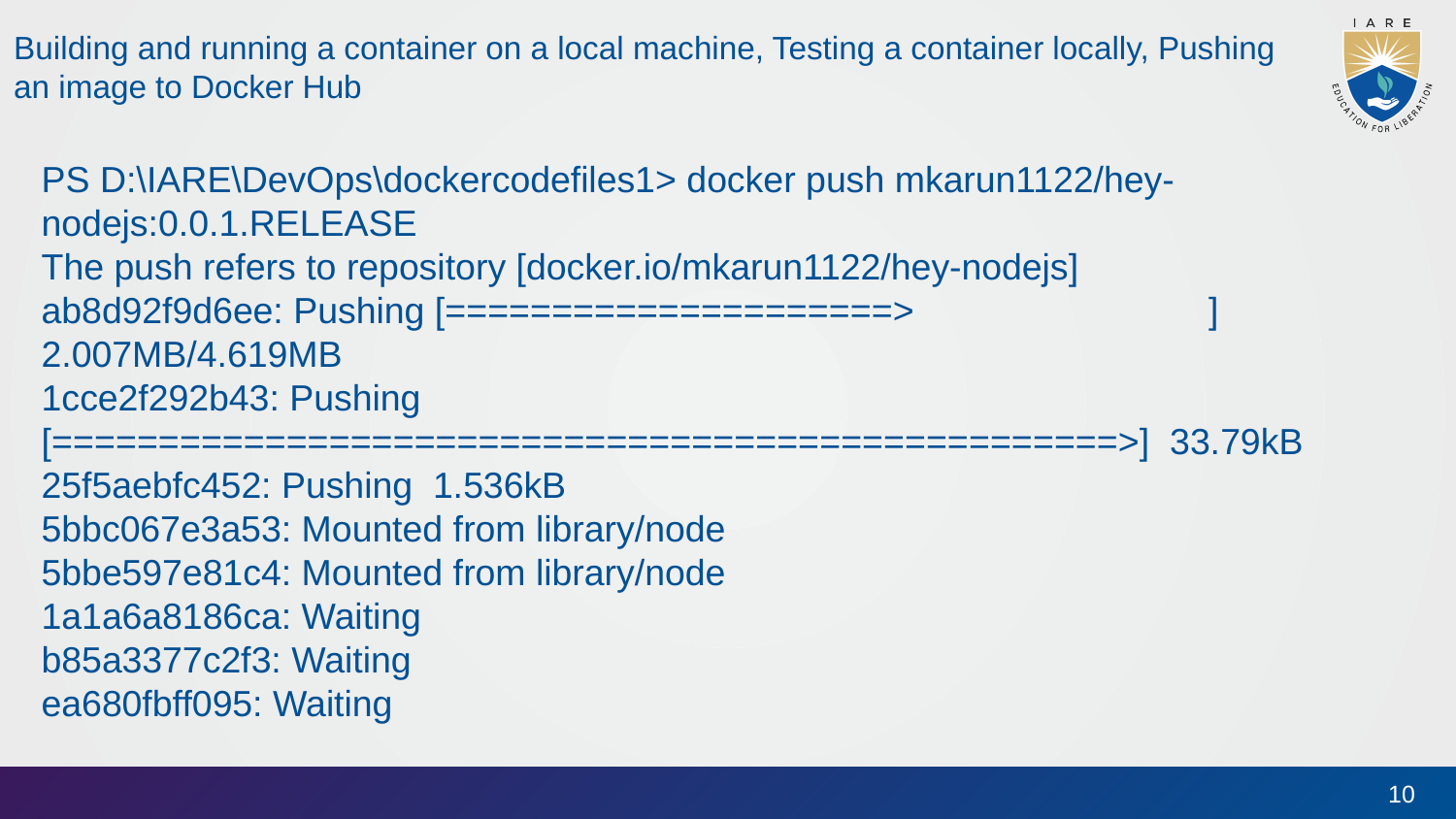

Building and running a container on a local machine, Testing a container locally, Pushing an image to Docker Hub

PS D:\IARE\DevOps\dockercodefiles1> docker push mkarun1122/hey-nodejs:0.0.1.RELEASE
The push refers to repository [docker.io/mkarun1122/hey-nodejs]
ab8d92f9d6ee: Pushing [=====================>                             ]  2.007MB/4.619MB
1cce2f292b43: Pushing [==================================================>]  33.79kB
25f5aebfc452: Pushing  1.536kB
5bbc067e3a53: Mounted from library/node
5bbe597e81c4: Mounted from library/node
1a1a6a8186ca: Waiting
b85a3377c2f3: Waiting
ea680fbff095: Waiting
10